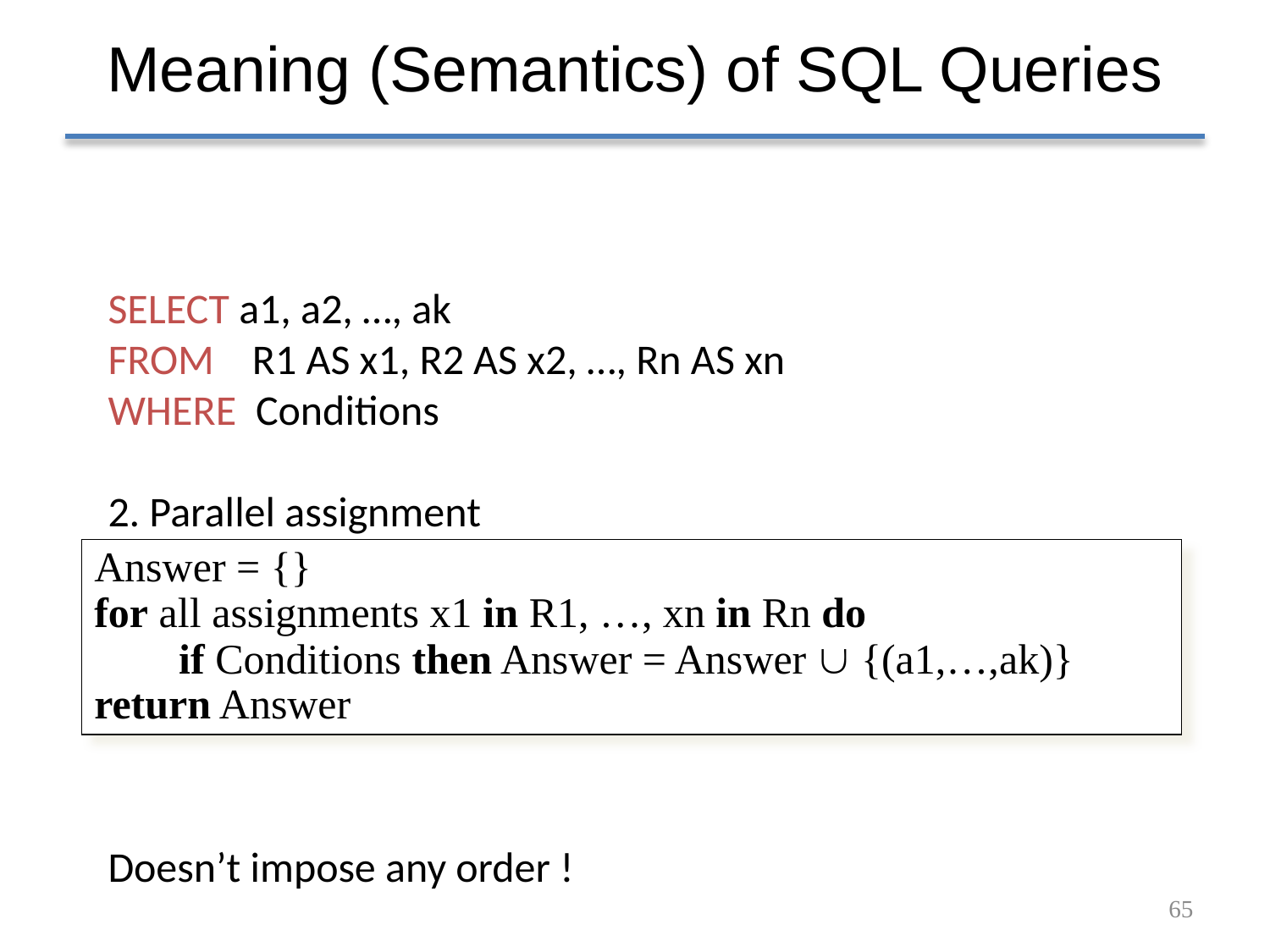

# Meaning (Semantics) of SQL Queries
SELECT a1, a2, …, ak
FROM    R1 AS x1, R2 AS x2, …, Rn AS xn
WHERE  Conditions

2. Parallel assignment

Doesn’t impose any order !
Answer = {}
for all assignments x1 in R1, …, xn in Rn do
        if Conditions then Answer = Answer ∪ {(a1,…,ak)}
return Answer
65